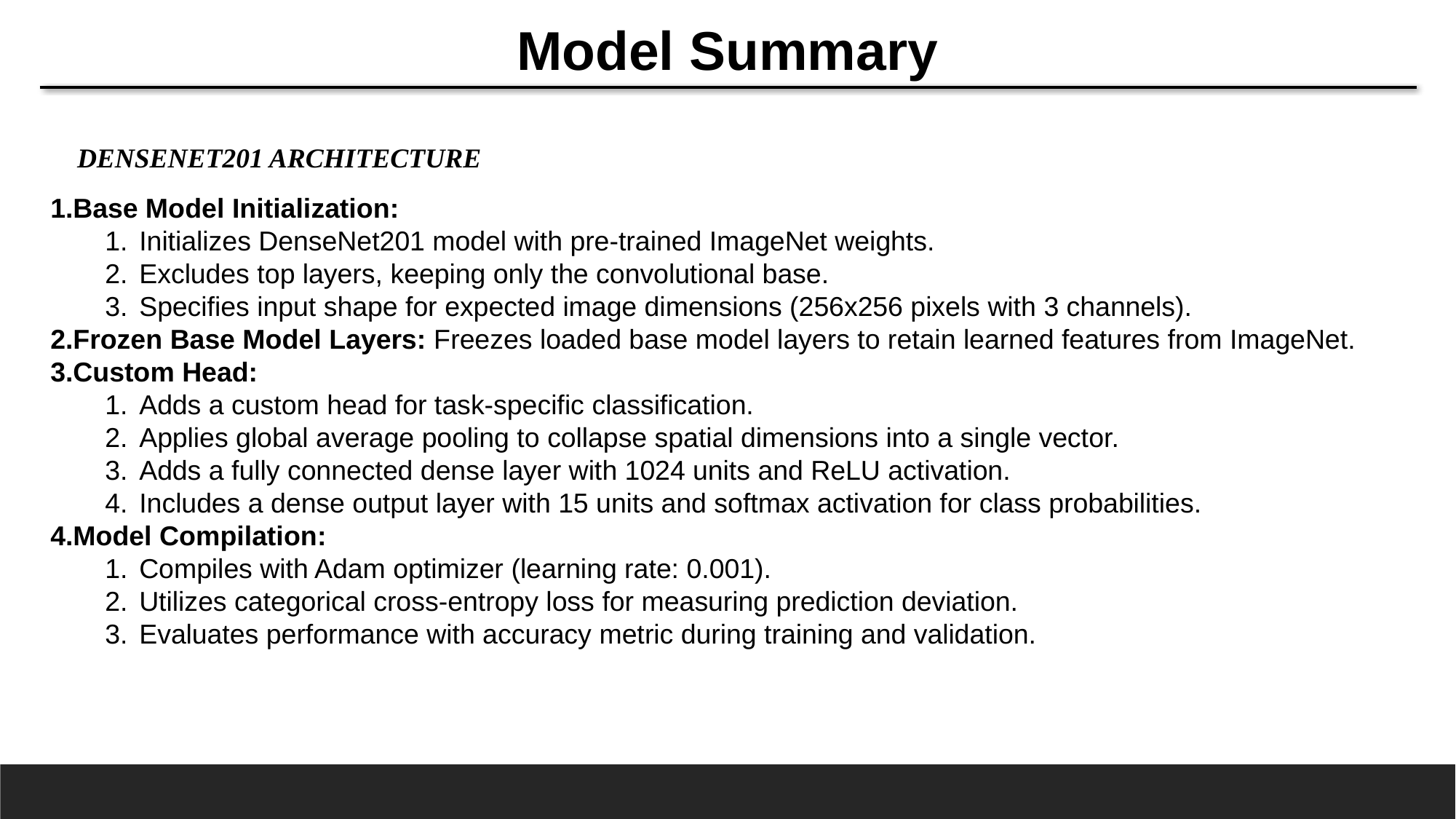

Model Summary
DENSENET201 ARCHITECTURE

Base Model Initialization:
Initializes DenseNet201 model with pre-trained ImageNet weights.
Excludes top layers, keeping only the convolutional base.
Specifies input shape for expected image dimensions (256x256 pixels with 3 channels).
Frozen Base Model Layers: Freezes loaded base model layers to retain learned features from ImageNet.
Custom Head:
Adds a custom head for task-specific classification.
Applies global average pooling to collapse spatial dimensions into a single vector.
Adds a fully connected dense layer with 1024 units and ReLU activation.
Includes a dense output layer with 15 units and softmax activation for class probabilities.
Model Compilation:
Compiles with Adam optimizer (learning rate: 0.001).
Utilizes categorical cross-entropy loss for measuring prediction deviation.
Evaluates performance with accuracy metric during training and validation.